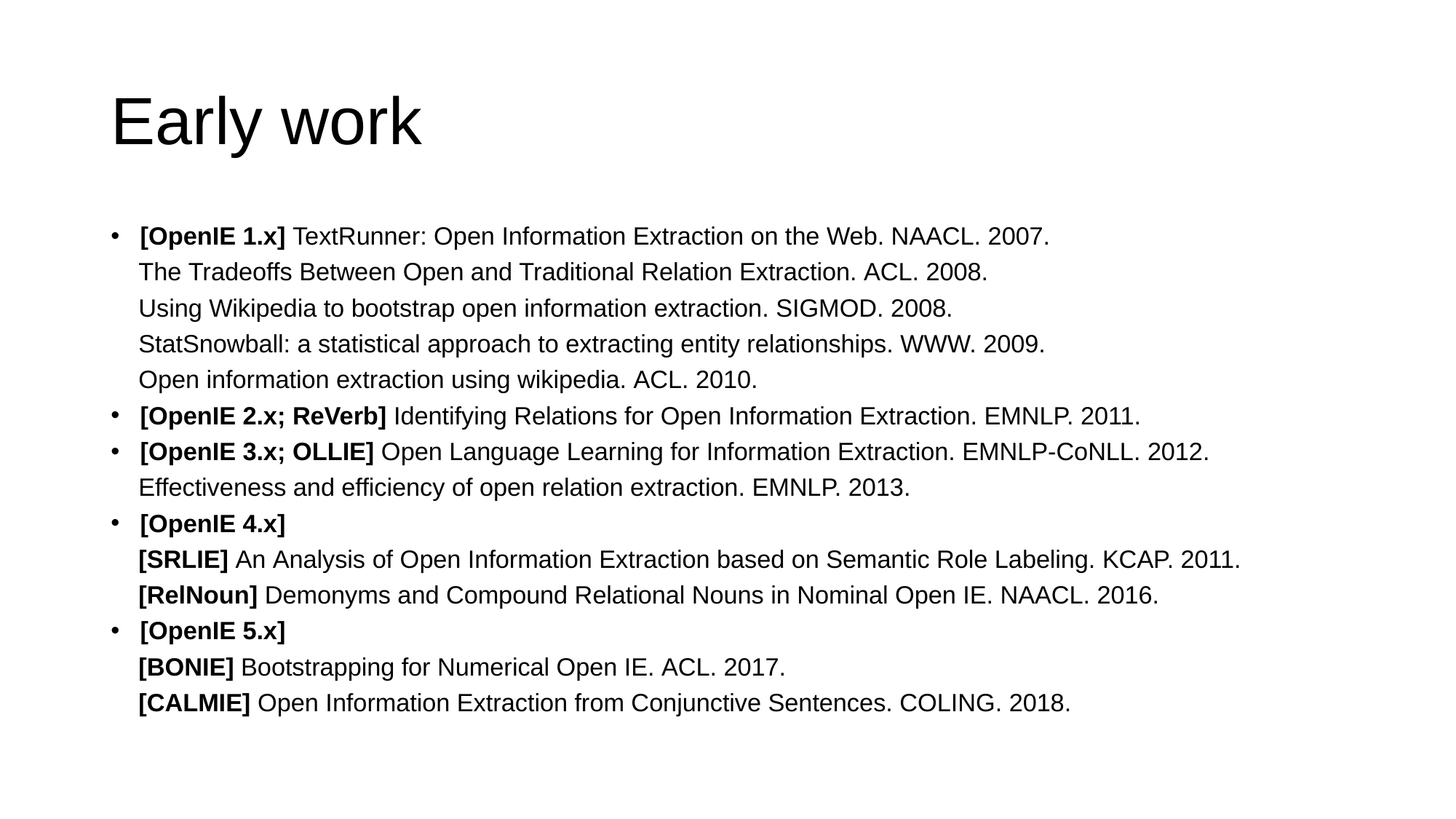

# Early work
[OpenIE 1.x] TextRunner: Open Information Extraction on the Web. NAACL. 2007.
    The Tradeoffs Between Open and Traditional Relation Extraction. ACL. 2008.
    Using Wikipedia to bootstrap open information extraction. SIGMOD. 2008.
    StatSnowball: a statistical approach to extracting entity relationships. WWW. 2009.
    Open information extraction using wikipedia. ACL. 2010.
[OpenIE 2.x; ReVerb] Identifying Relations for Open Information Extraction. EMNLP. 2011.
[OpenIE 3.x; OLLIE] Open Language Learning for Information Extraction. EMNLP-CoNLL. 2012.
    Effectiveness and efficiency of open relation extraction. EMNLP. 2013.
[OpenIE 4.x]
    [SRLIE] An Analysis of Open Information Extraction based on Semantic Role Labeling. KCAP. 2011.
    [RelNoun] Demonyms and Compound Relational Nouns in Nominal Open IE. NAACL. 2016.
[OpenIE 5.x]
    [BONIE] Bootstrapping for Numerical Open IE. ACL. 2017.
    [CALMIE] Open Information Extraction from Conjunctive Sentences. COLING. 2018.